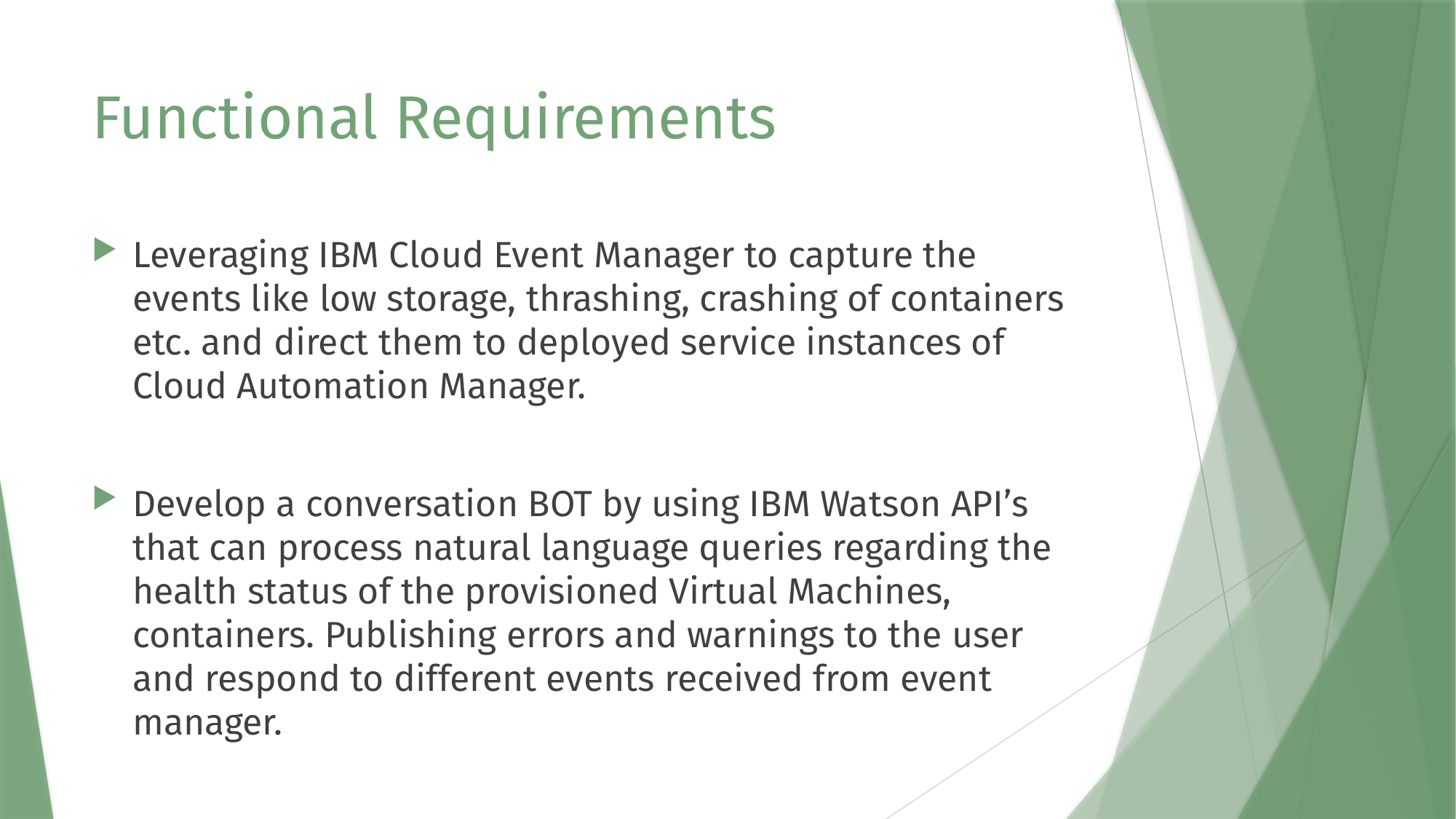

# Functional Requirements
Leveraging IBM Cloud Event Manager to capture the events like low storage, thrashing, crashing of containers etc. and direct them to deployed service instances of Cloud Automation Manager.

Develop a conversation BOT by using IBM Watson API’s that can process natural language queries regarding the health status of the provisioned Virtual Machines, containers. Publishing errors and warnings to the user and respond to different events received from event manager.